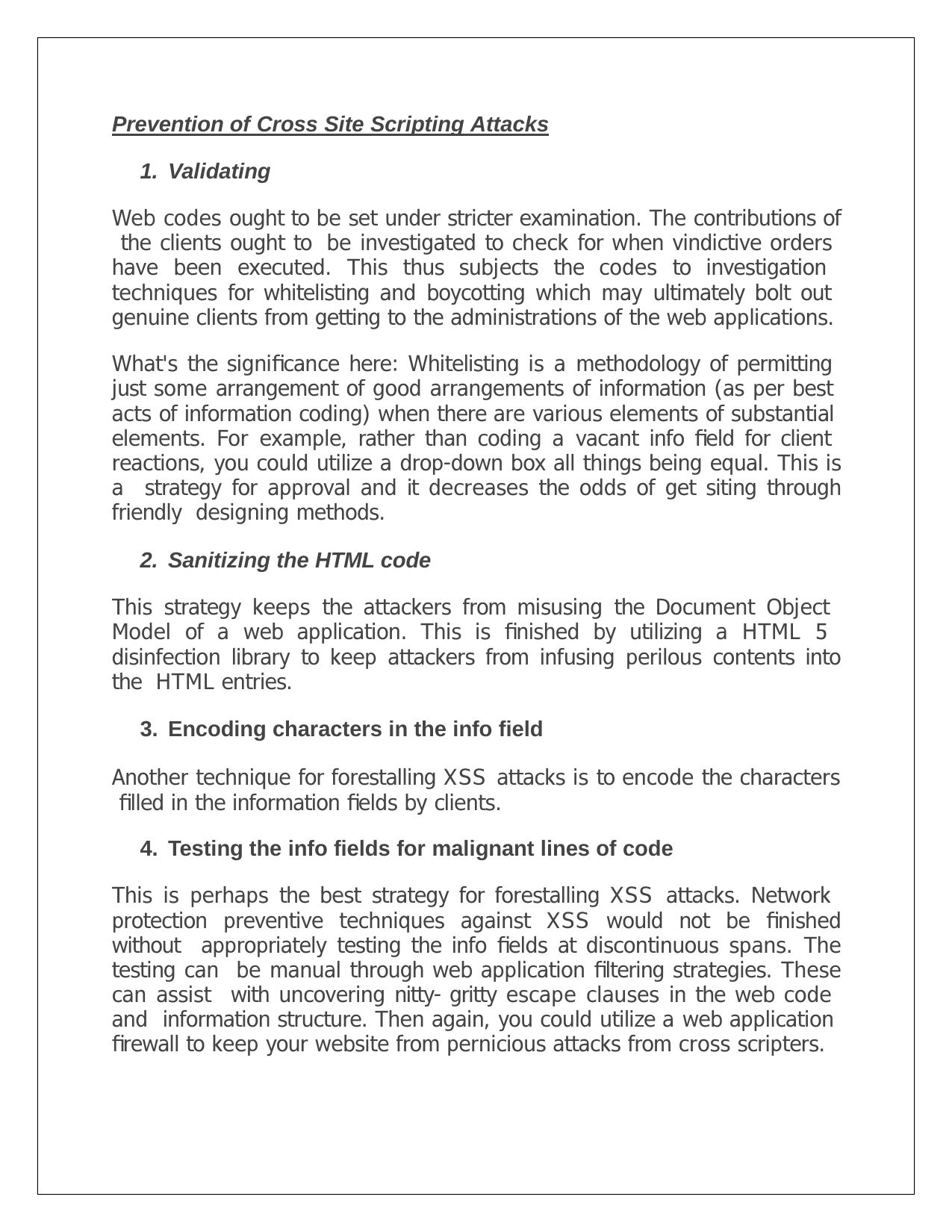

Prevention of Cross Site Scripting Attacks
Validating

Web codes ought to be set under stricter examination. The contributions of  the clients ought to be investigated to check for when vindictive orders  have been executed. This thus subjects the codes to investigation  techniques for whitelisting and boycotting which may ultimately bolt out  genuine clients from getting to the administrations of the web applications.

What's the significance here: Whitelisting is a methodology of permitting  just some arrangement of good arrangements of information (as per best  acts of information coding) when there are various elements of substantial  elements. For example, rather than coding a vacant info field for client  reactions, you could utilize a drop-down box all things being equal. This is a  strategy for approval and it decreases the odds of get siting through friendly  designing methods.
Sanitizing the HTML code

This strategy keeps the attackers from misusing the Document Object  Model of a web application. This is finished by utilizing a HTML 5  disinfection library to keep attackers from infusing perilous contents into the  HTML entries.
Encoding characters in the info field

Another technique for forestalling XSS attacks is to encode the characters  filled in the information fields by clients.
Testing the info fields for malignant lines of code

This is perhaps the best strategy for forestalling XSS attacks. Network  protection preventive techniques against XSS would not be finished without  appropriately testing the info fields at discontinuous spans. The testing can  be manual through web application filtering strategies. These can assist  with uncovering nitty- gritty escape clauses in the web code  and  information structure. Then again, you could utilize a web application  firewall to keep your website from pernicious attacks from cross scripters.